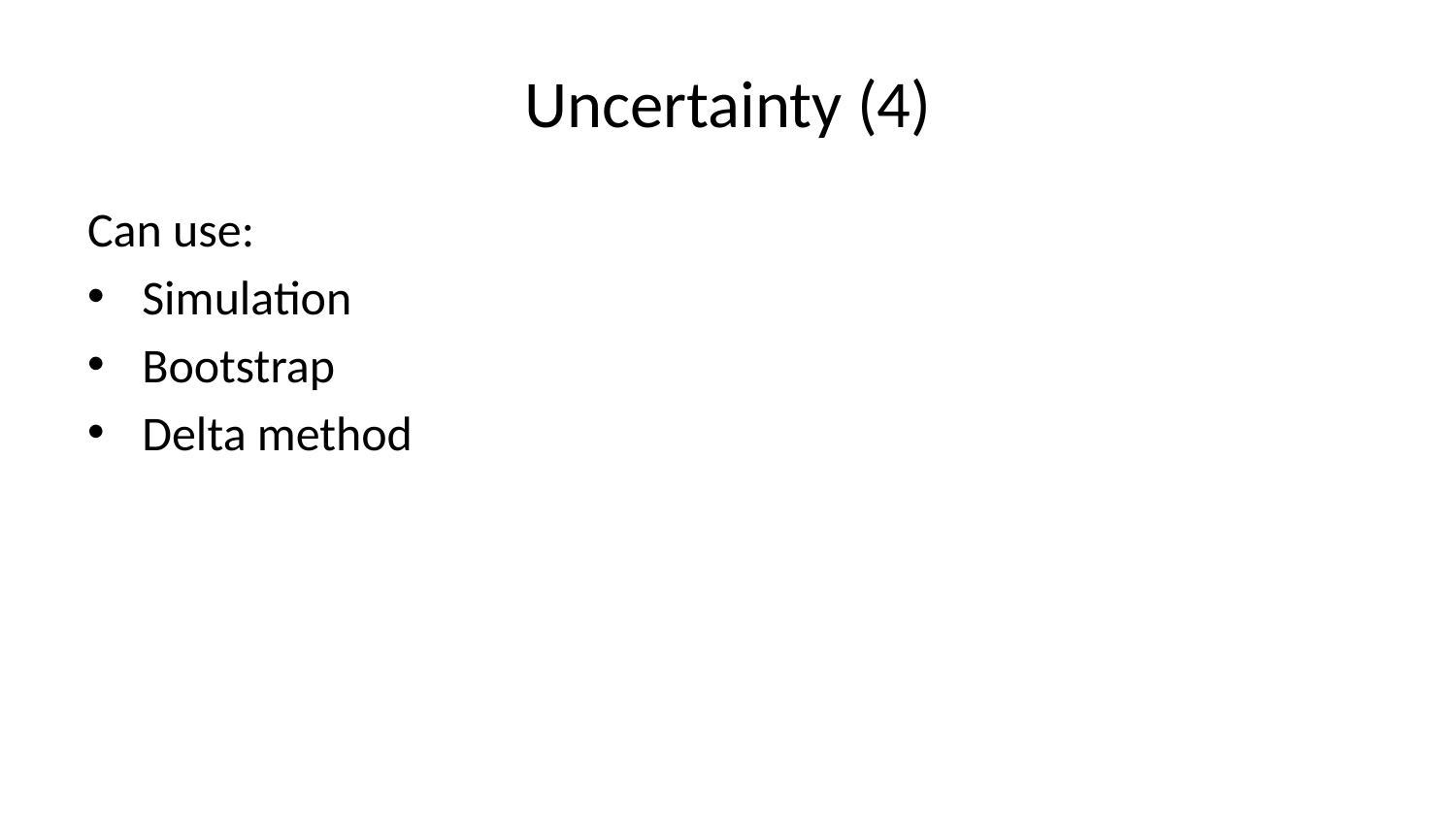

# Uncertainty (4)
Can use:
Simulation
Bootstrap
Delta method